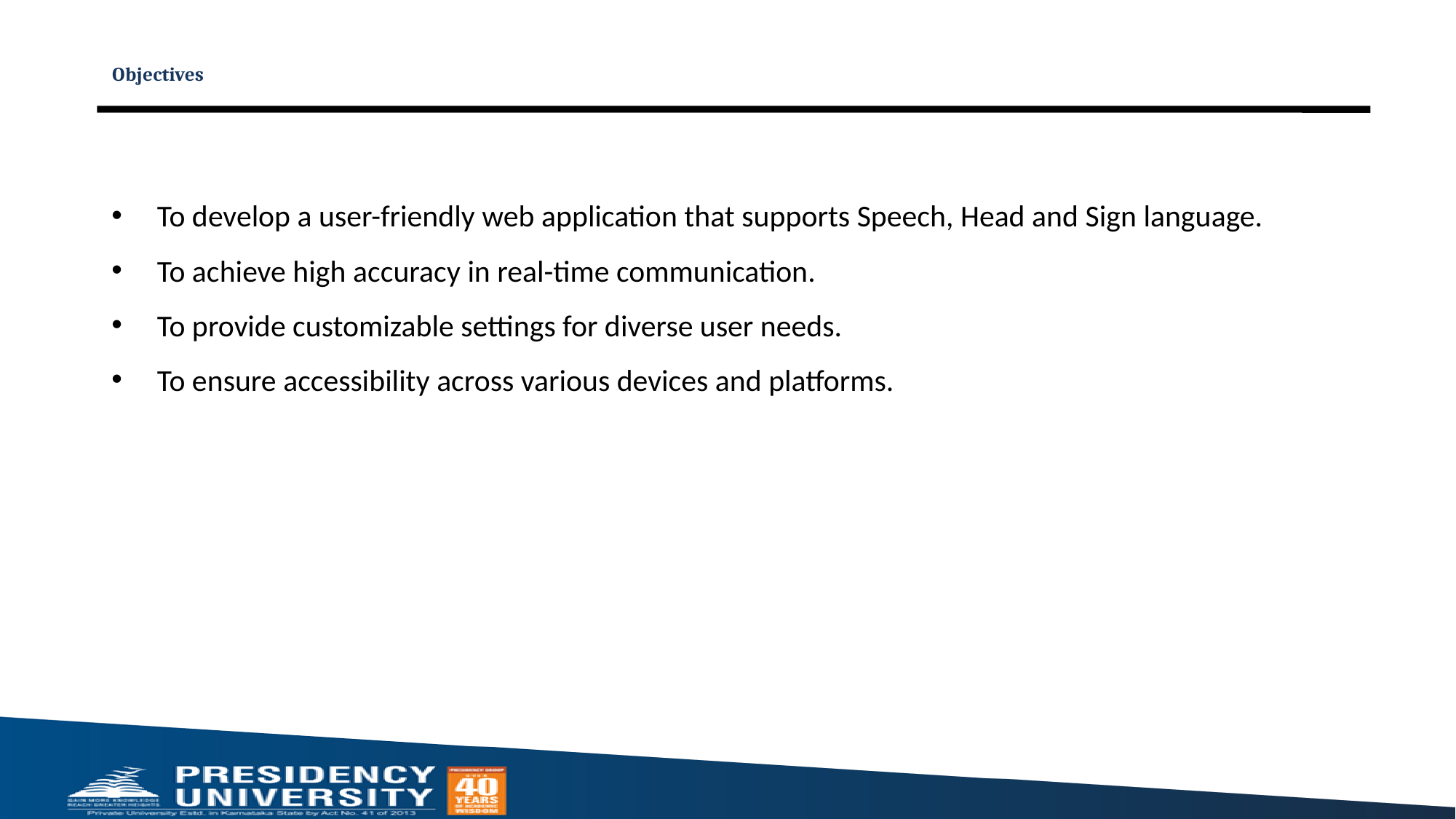

# Objectives

To develop a user-friendly web application that supports Speech, Head and Sign language.
To achieve high accuracy in real-time communication.
To provide customizable settings for diverse user needs.
To ensure accessibility across various devices and platforms.